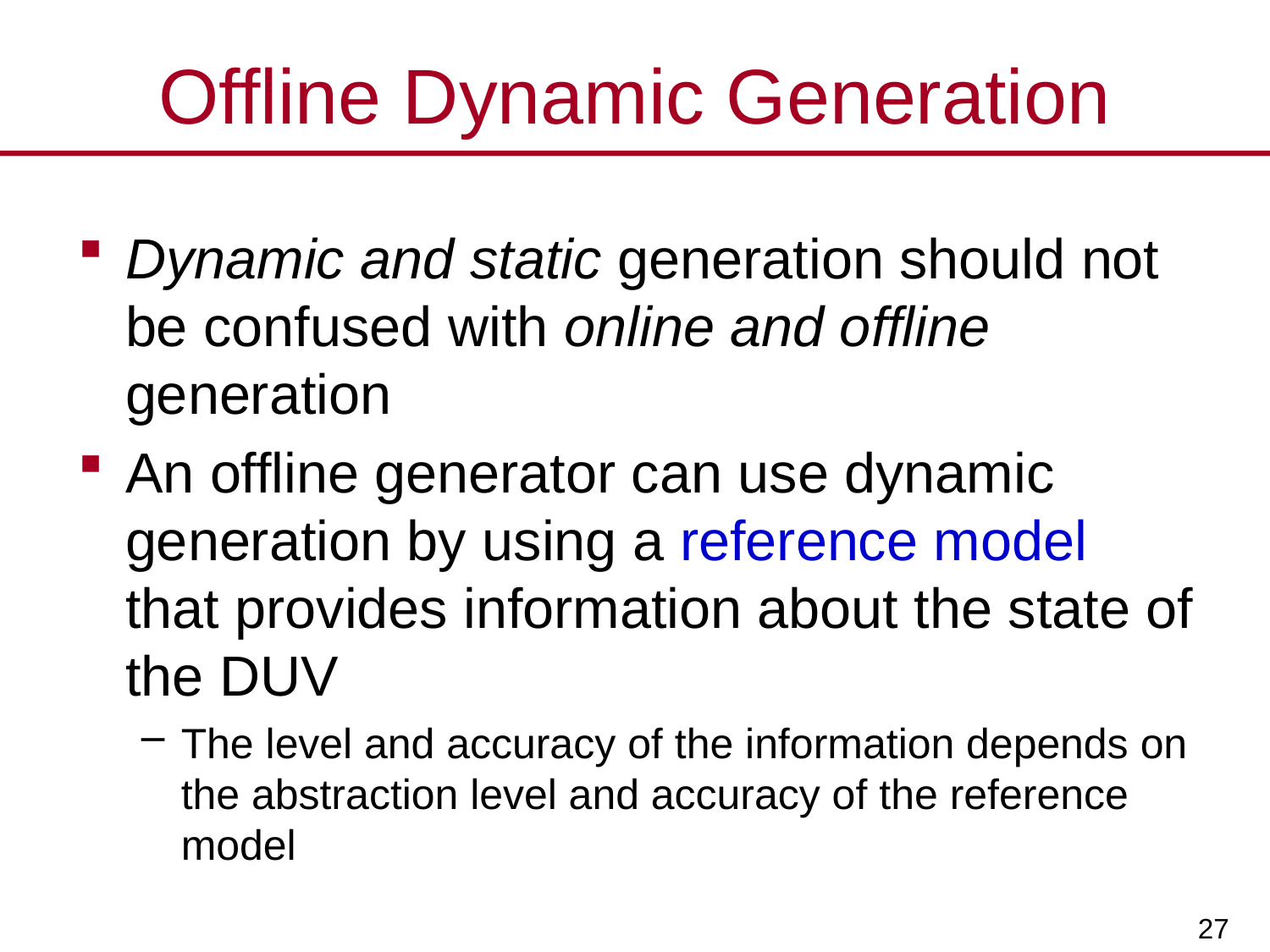

# Offline Dynamic Generation
Dynamic and static generation should not be confused with online and offline generation
An offline generator can use dynamic generation by using a reference model that provides information about the state of the DUV
The level and accuracy of the information depends on the abstraction level and accuracy of the reference model